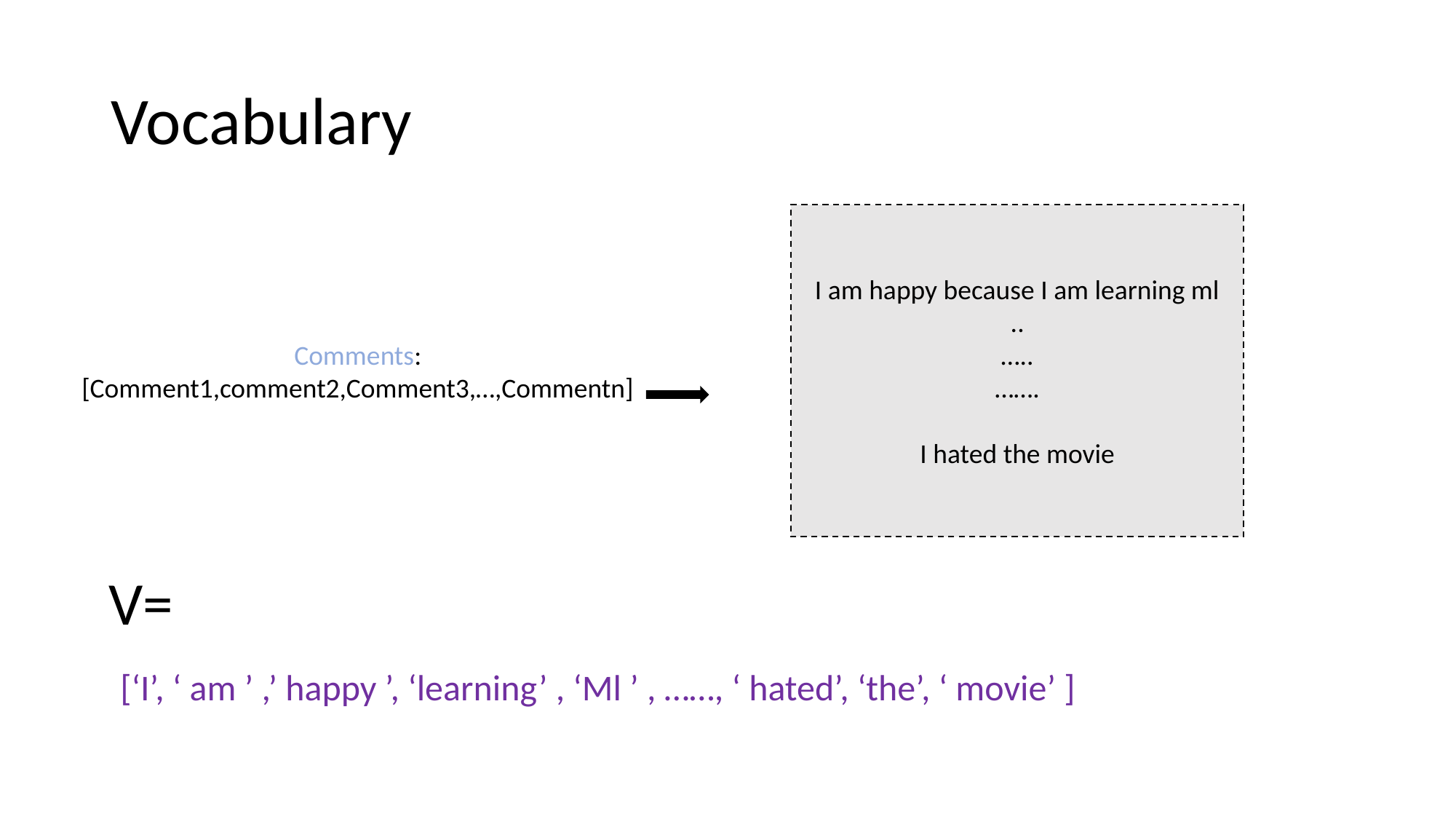

# Vocabulary
I am happy because I am learning ml
..
…..
…….

I hated the movie
Comments:
[Comment1,comment2,Comment3,…,Commentn]

V=
[‘I’, ‘ am ’ ,’ happy ’, ‘learning’ , ‘Ml ’ , ……, ‘ hated’, ‘the’, ‘ movie’ ]